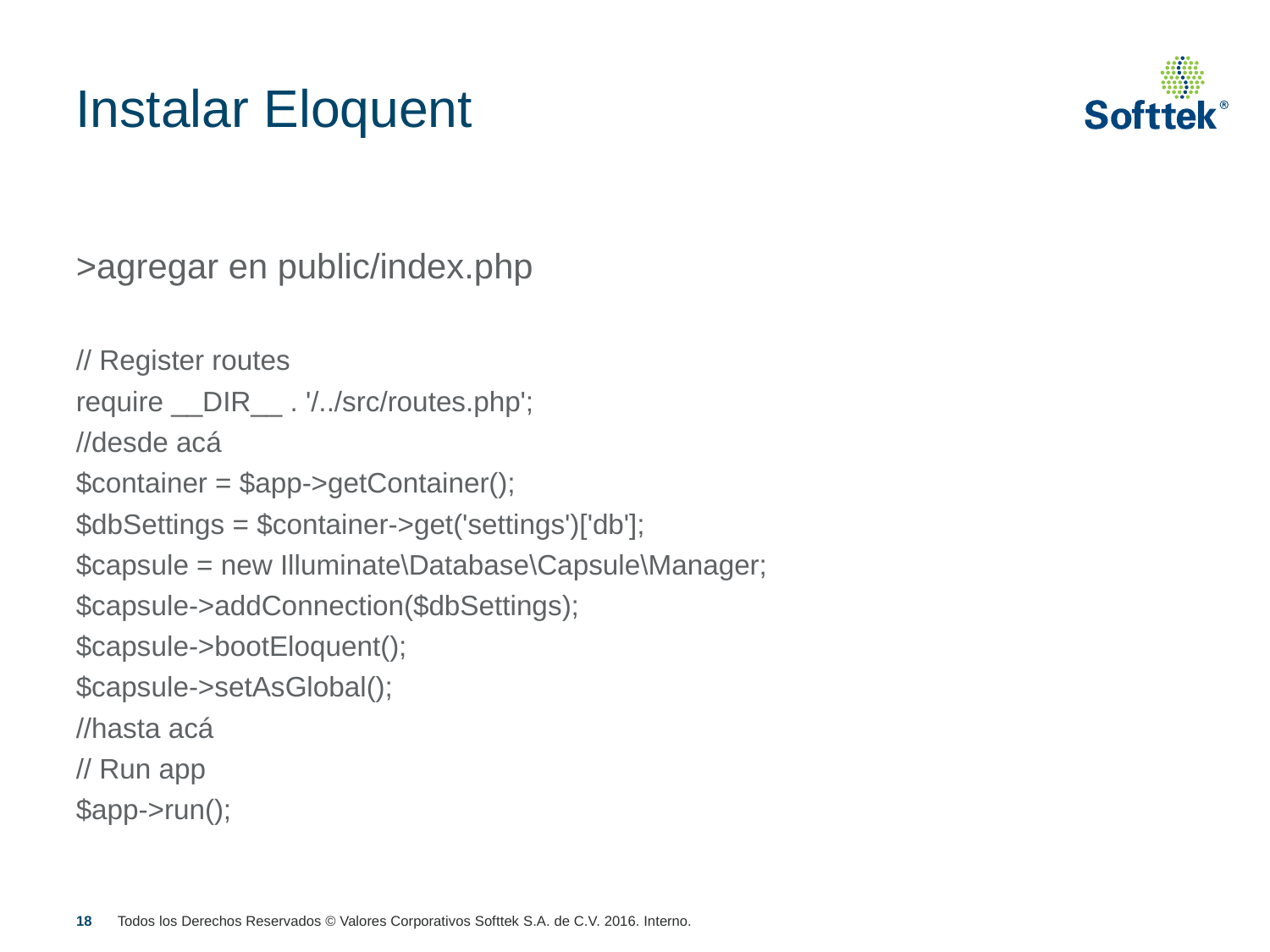

Instalar Eloquent

>agregar en public/index.php

// Register routes
require __DIR__ . '/../src/routes.php';
//desde acá
$container = $app->getContainer();
$dbSettings = $container->get('settings')['db'];
$capsule = new Illuminate\Database\Capsule\Manager;
$capsule->addConnection($dbSettings);
$capsule->bootEloquent();
$capsule->setAsGlobal();
//hasta acá
// Run app
$app->run();
18